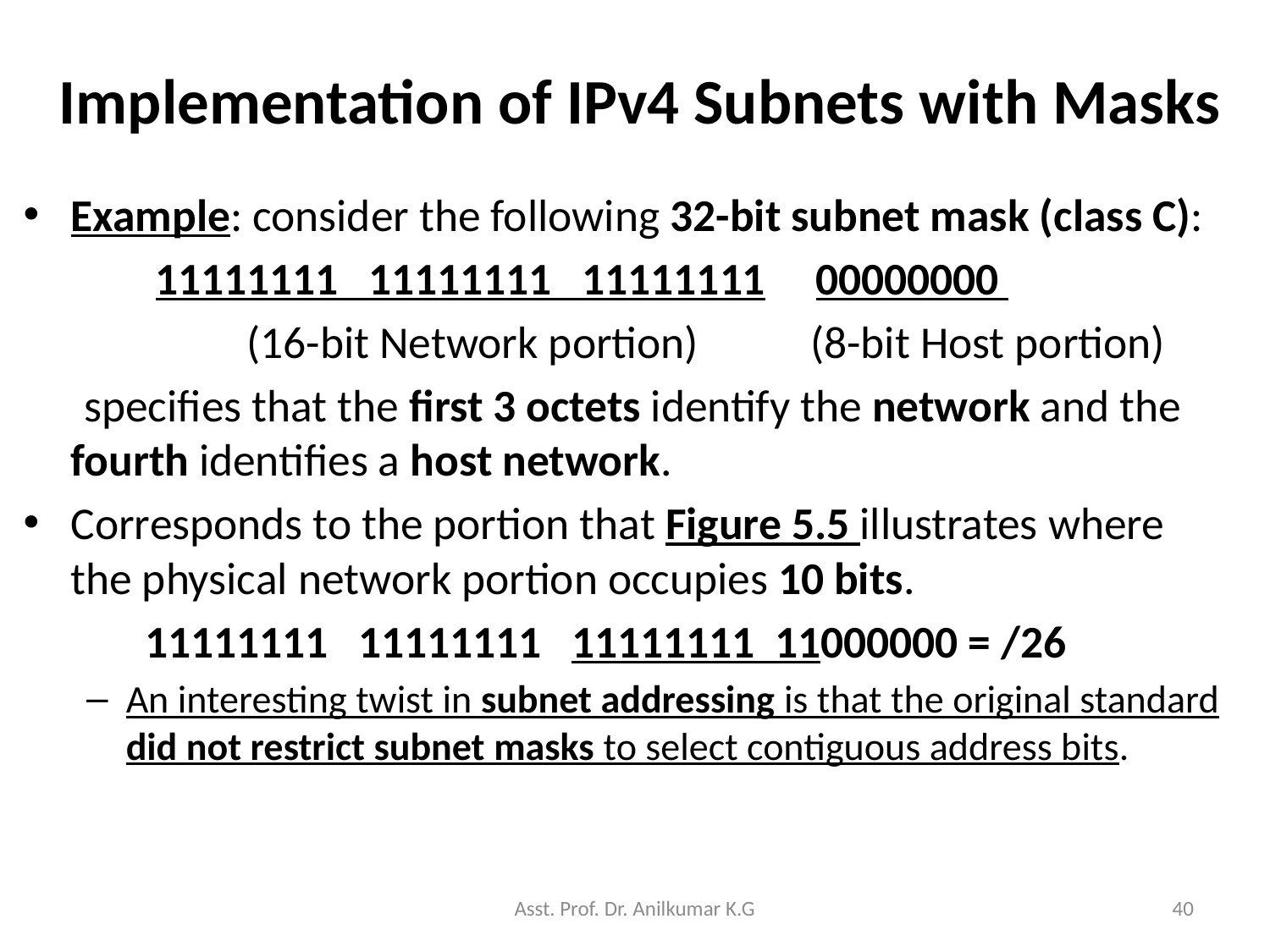

# Implementation of IPv4 Subnets with Masks
Example: consider the following 32-bit subnet mask (class C):
             11111111   11111111   11111111     00000000
                      (16-bit Network portion)           (8-bit Host portion)
      specifies that the first 3 octets identify the network and the fourth identifies a host network.
Corresponds to the portion that Figure 5.5 illustrates where the physical network portion occupies 10 bits.
            11111111   11111111   11111111  11000000 = /26
An interesting twist in subnet addressing is that the original standard did not restrict subnet masks to select contiguous address bits.

Asst. Prof. Dr. Anilkumar K.G
40